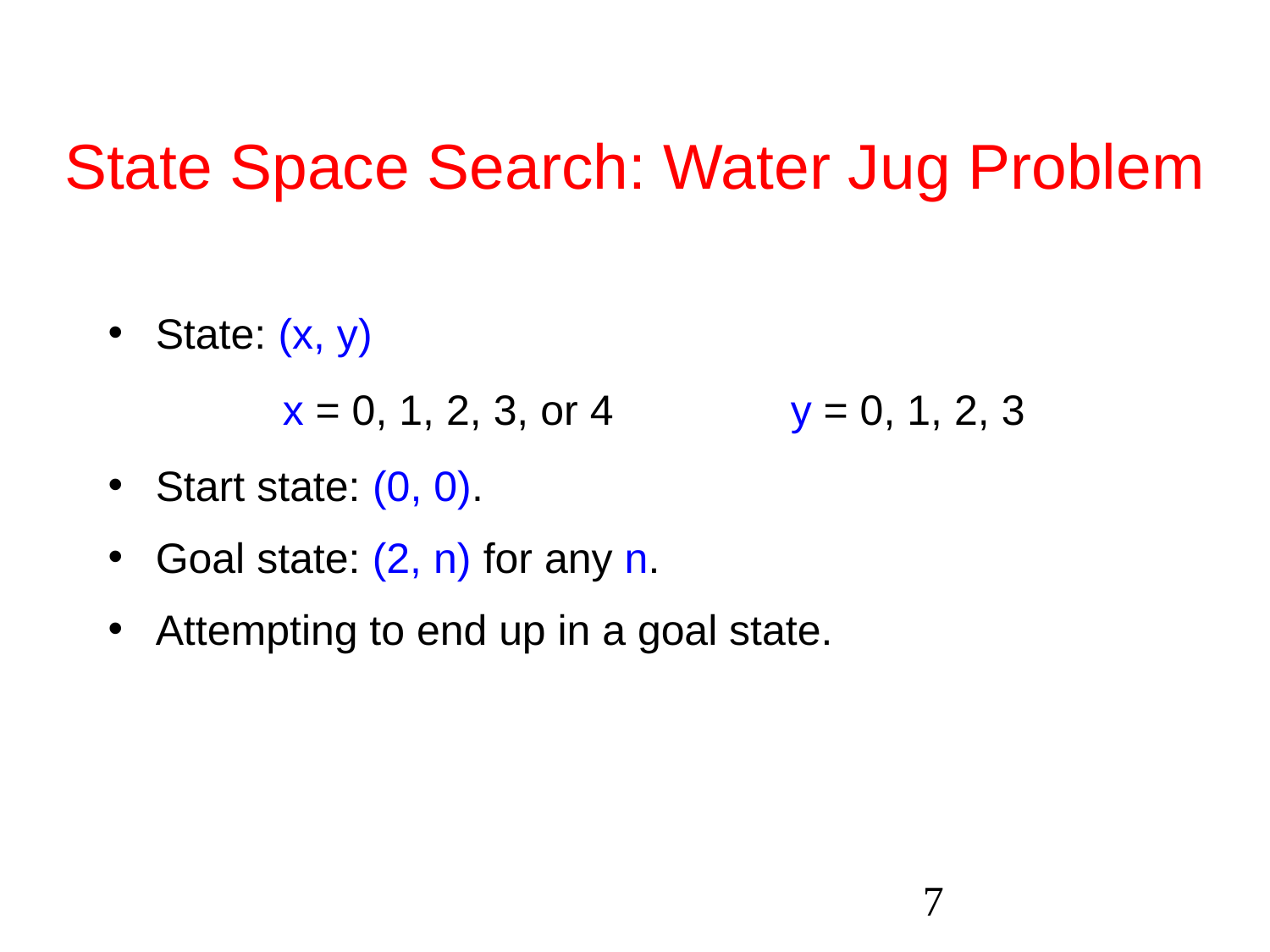

# State Space Search: Water Jug Problem
State: (x, y)
		x = 0, 1, 2, 3, or 4		y = 0, 1, 2, 3
Start state: (0, 0).
Goal state: (2, n) for any n.
Attempting to end up in a goal state.
7